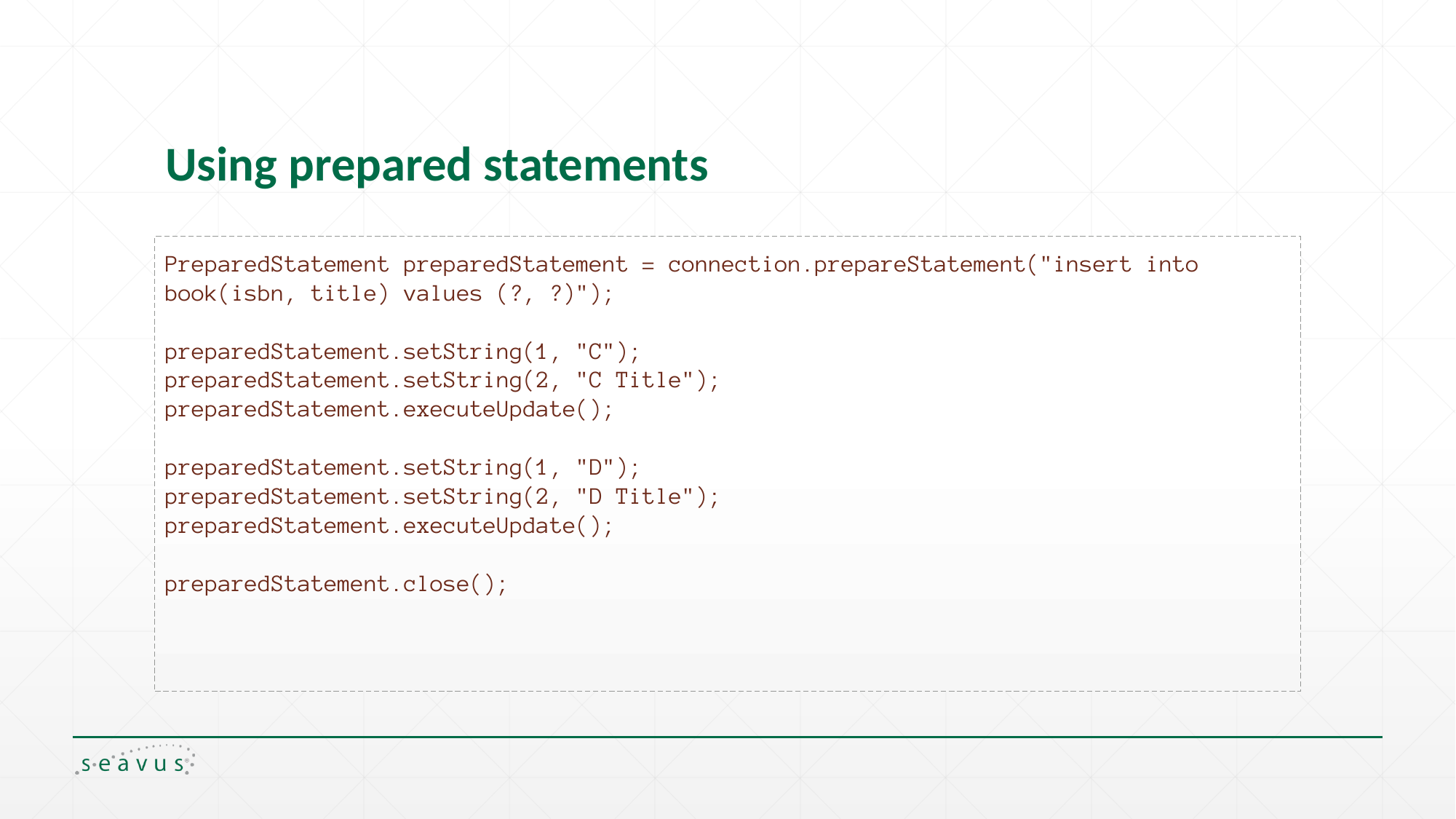

# Using prepared statements
PreparedStatement preparedStatement = connection.prepareStatement("insert into book(isbn, title) values (?, ?)");

preparedStatement.setString(1, "C");
preparedStatement.setString(2, "C Title");
preparedStatement.executeUpdate();

preparedStatement.setString(1, "D");
preparedStatement.setString(2, "D Title");
preparedStatement.executeUpdate();

preparedStatement.close();